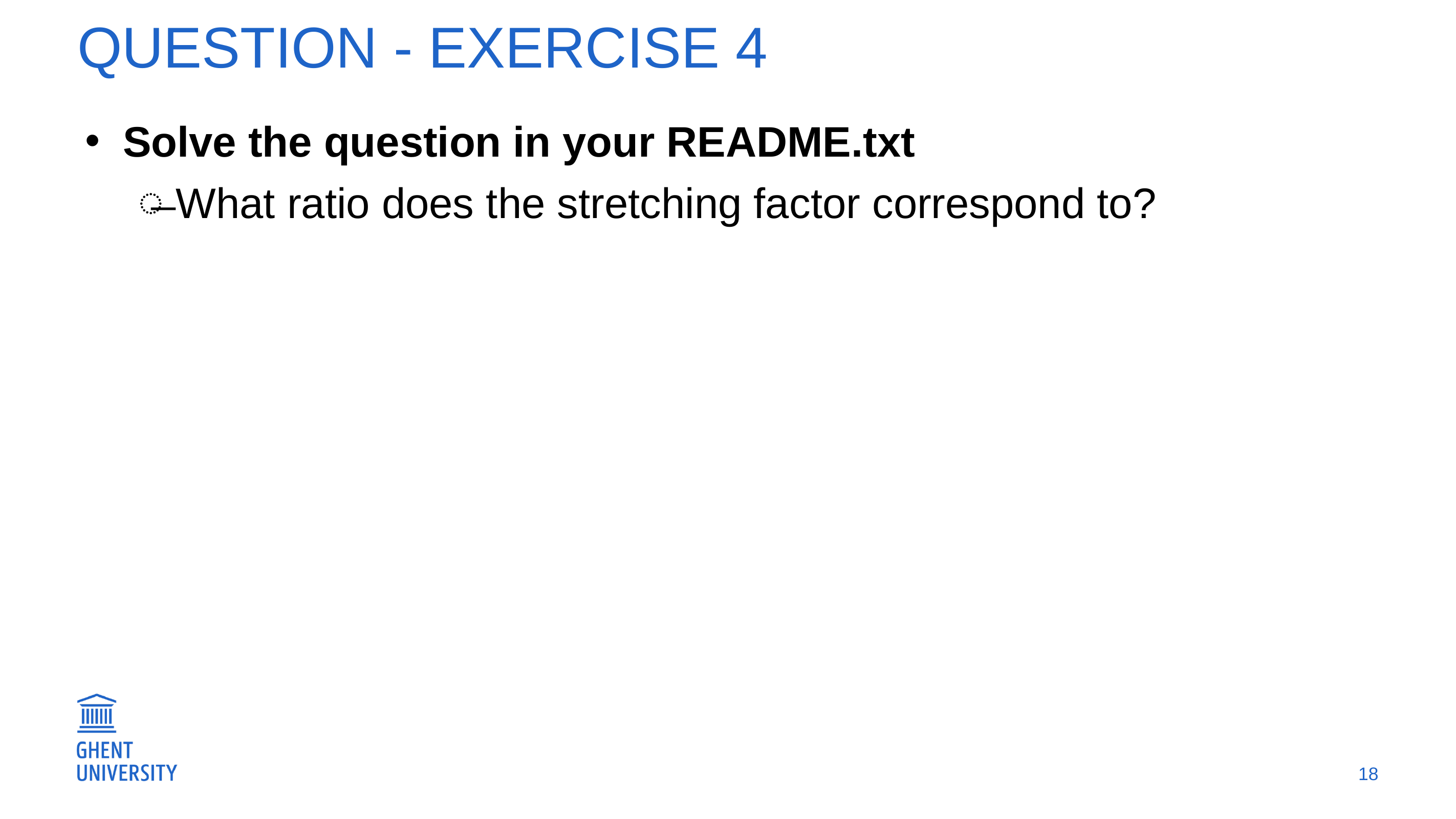

# Question - Exercise 4
Solve the question in your README.txt
What ratio does the stretching factor correspond to?
18